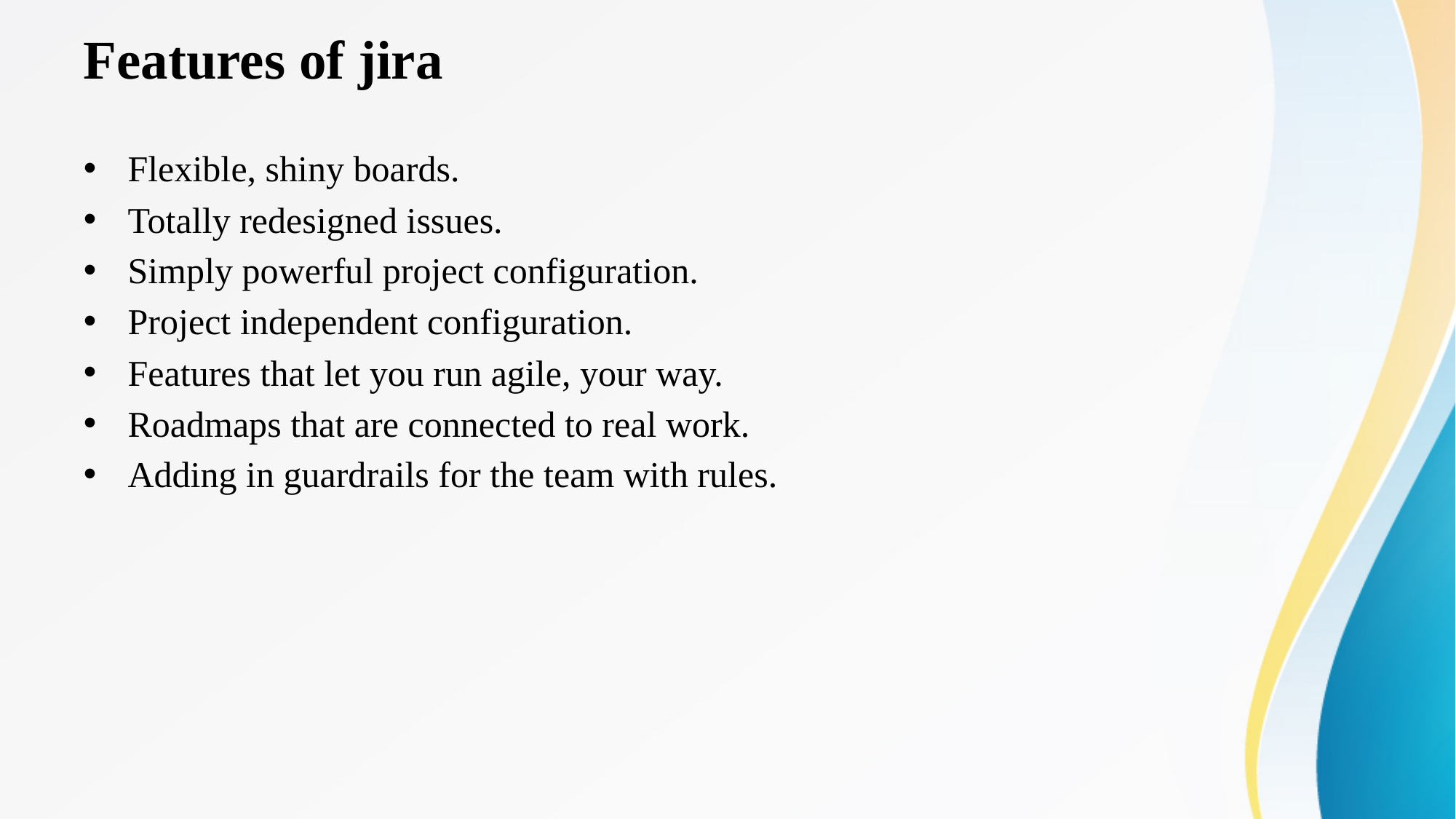

# Features of jira
Flexible, shiny boards.
Totally redesigned issues.
Simply powerful project configuration.
Project independent configuration.
Features that let you run agile, your way.
Roadmaps that are connected to real work.
Adding in guardrails for the team with rules.